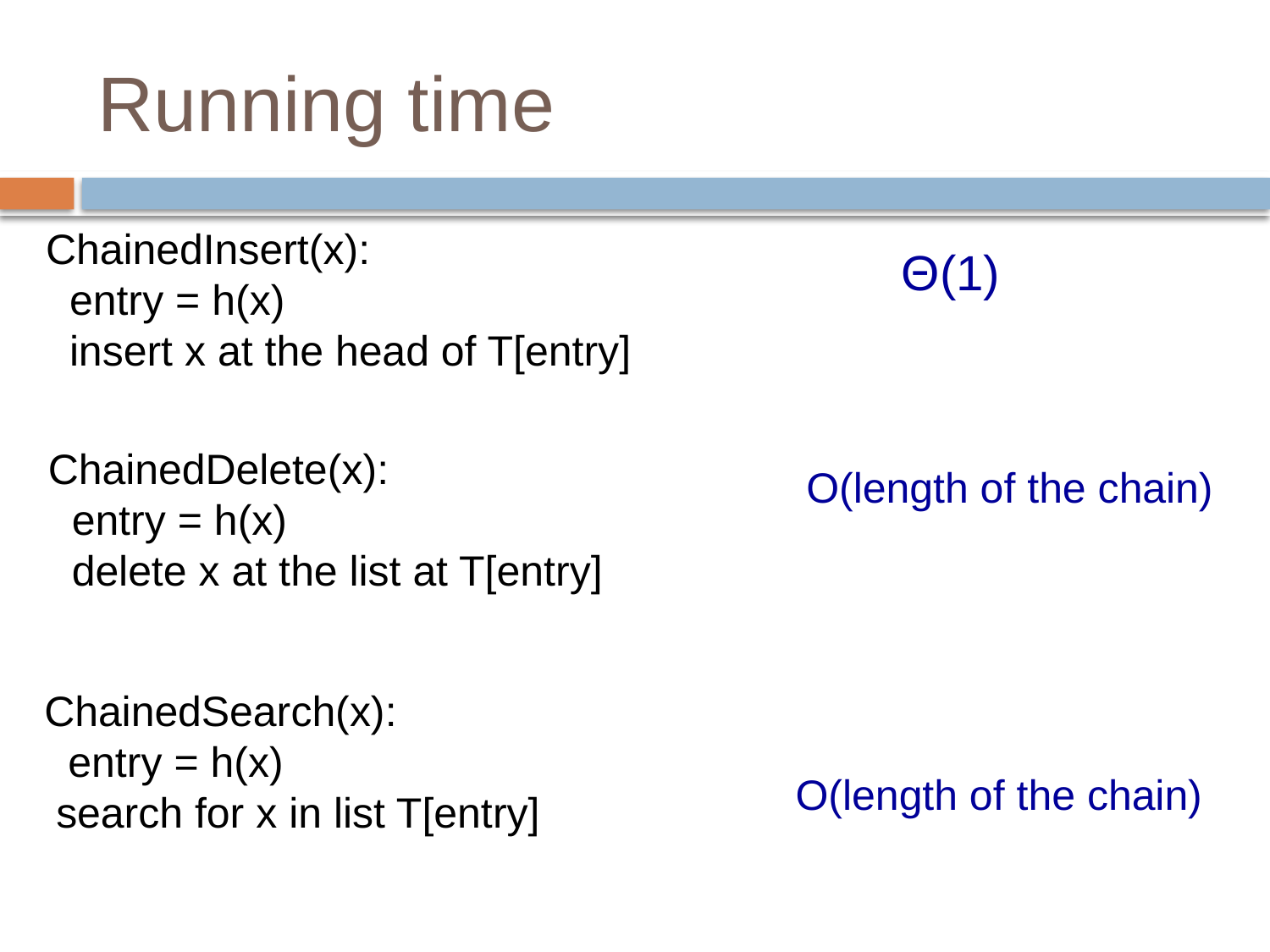

# Running time
ChainedInsert(x):
  entry = h(x)
  insert x at the head of T[entry]
Θ(1)
ChainedDelete(x):
  entry = h(x)
  delete x at the list at T[entry]
O(length of the chain)
ChainedSearch(x):
  entry = h(x)
 search for x in list T[entry]
O(length of the chain)